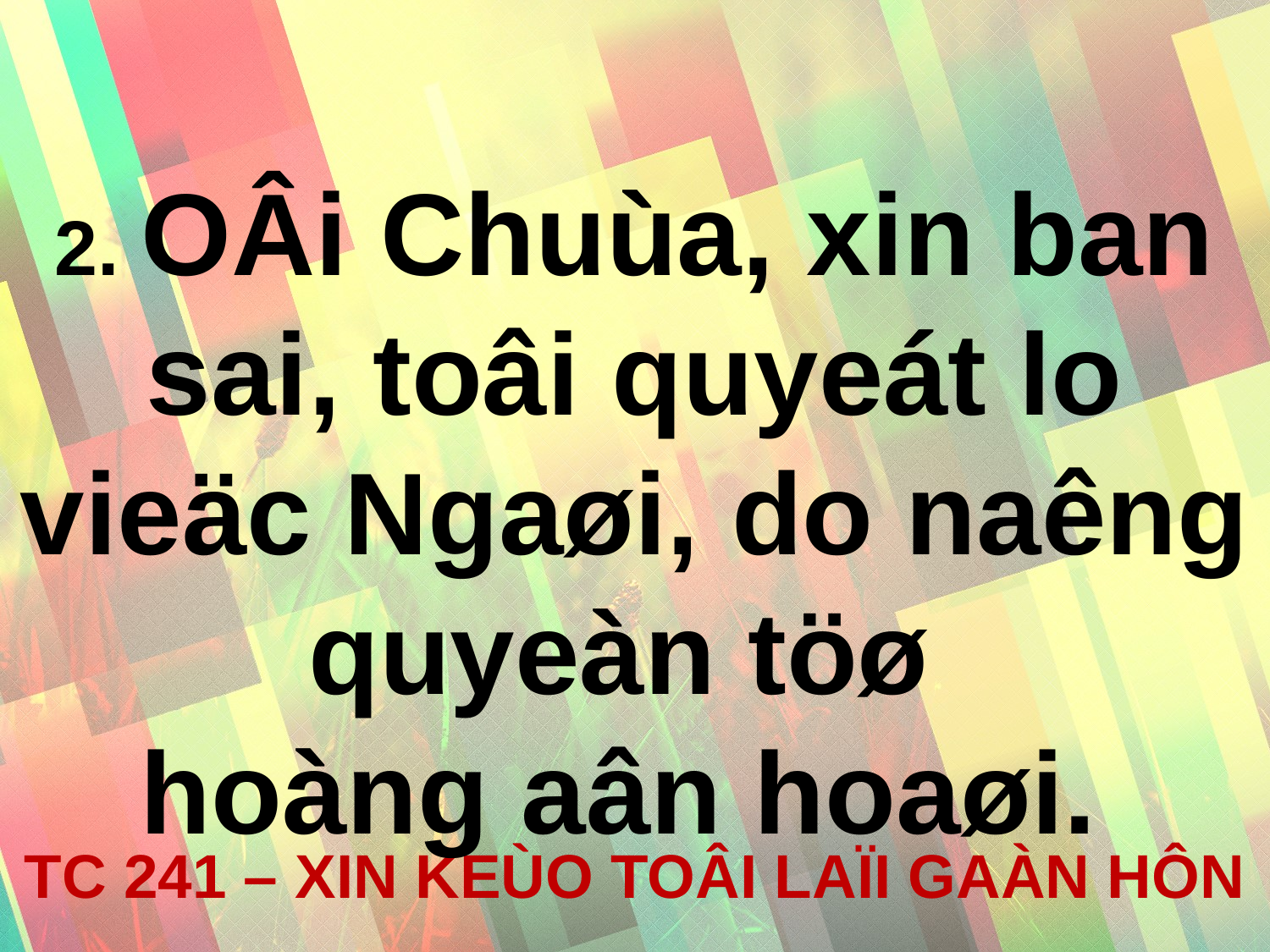

2. OÂi Chuùa, xin ban sai, toâi quyeát lo vieäc Ngaøi, do naêng quyeàn töø
hoàng aân hoaøi.
TC 241 – XIN KEÙO TOÂI LAÏI GAÀN HÔN